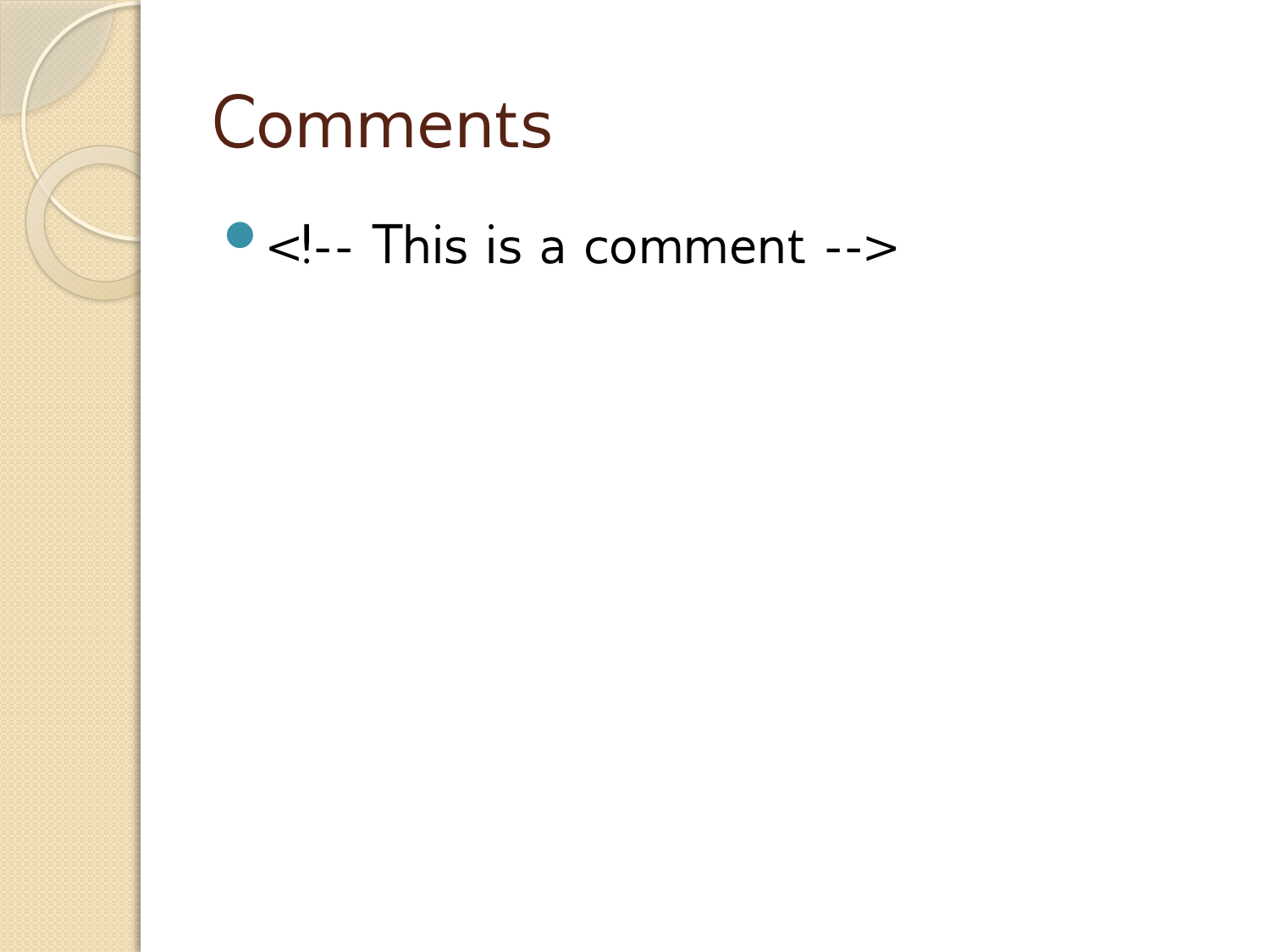

# Comments
<!-- This is a comment -->